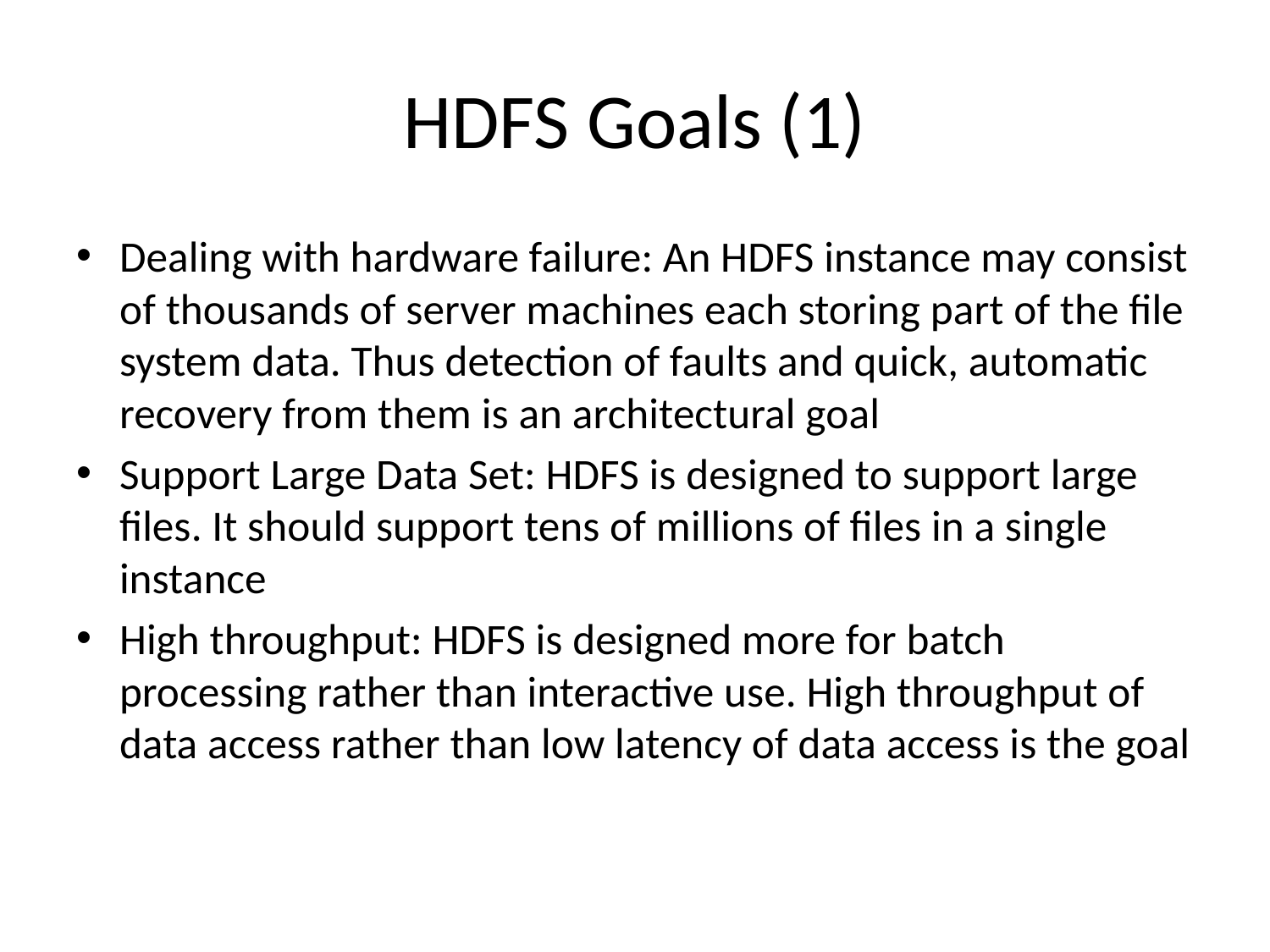

# HDFS Goals (1)
Dealing with hardware failure: An HDFS instance may consist of thousands of server machines each storing part of the file system data. Thus detection of faults and quick, automatic recovery from them is an architectural goal
Support Large Data Set: HDFS is designed to support large files. It should support tens of millions of files in a single instance
High throughput: HDFS is designed more for batch processing rather than interactive use. High throughput of data access rather than low latency of data access is the goal